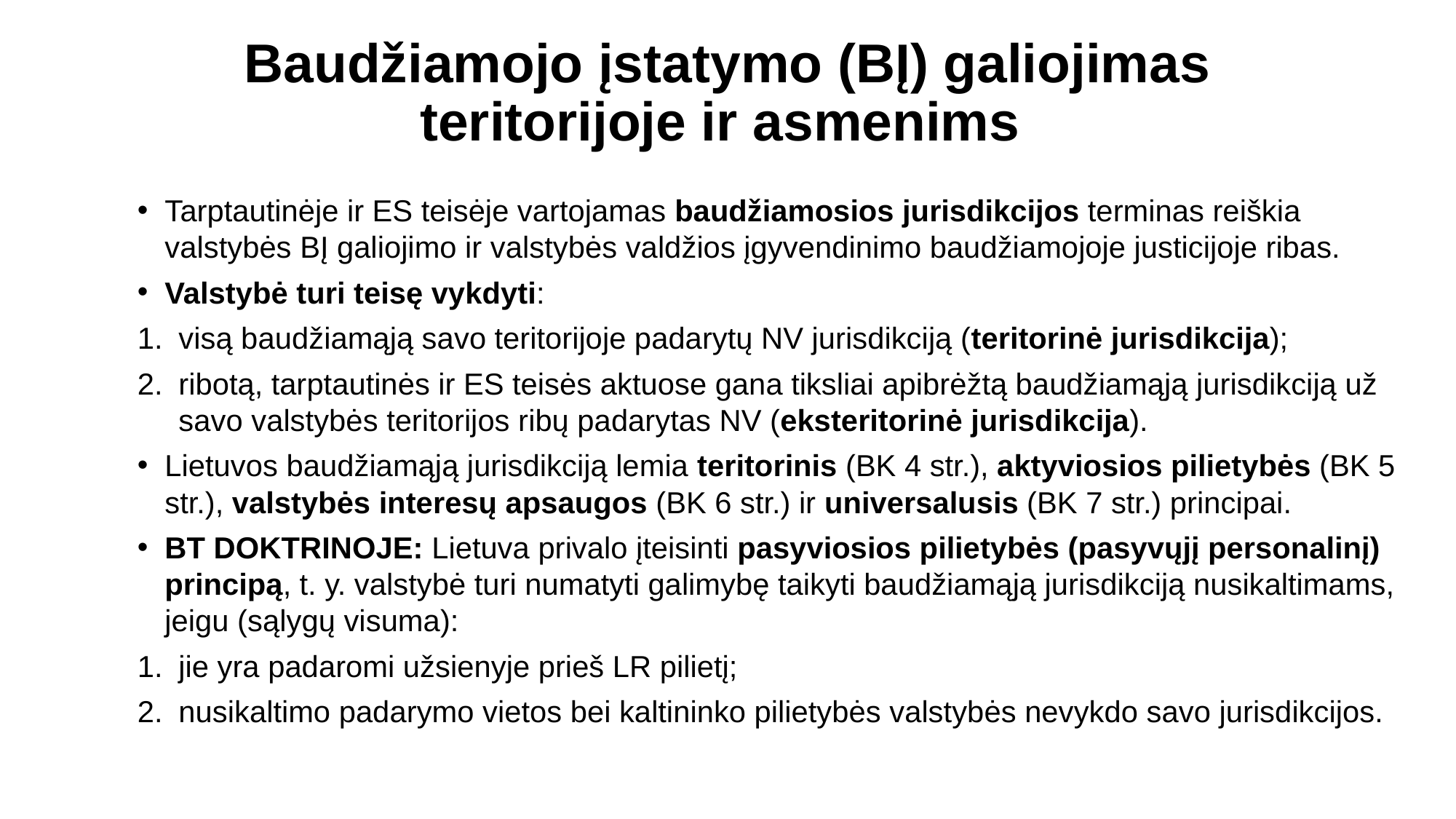

# Baudžiamojo įstatymo (BĮ) galiojimas teritorijoje ir asmenims
Tarptautinėje ir ES teisėje vartojamas baudžia­mosios jurisdikcijos terminas reiškia valstybės BĮ galiojimo ir valstybės valdžios įgyvendinimo baudžiamojoje justicijoje ribas.
Valstybė turi teisę vykdyti:
visą bau­džiamąją savo teritorijoje padarytų NV jurisdikciją (teritorinė jurisdikcija);
ribotą, tarptautinės ir ES teisės aktuose gana tiksliai apibrėžtą baudžiamąją jurisdikciją už savo valstybės teri­torijos ribų padarytas NV (eksteritorinė jurisdikcija).
Lietuvos baudžiamąją jurisdikciją lemia teritorinis (BK 4 str.), aktyviosios pilietybės (BK 5 str.), valstybės interesų apsaugos (BK 6 str.) ir universalusis (BK 7 str.) principai.
BT DOKTRINO­JE: Lietuva privalo įteisinti pasyviosios pilietybės (pasyvųjį personalinį) principą, t. y. valstybė turi numatyti galimybę taikyti baudžiamąją jurisdikciją nusikaltimams, jeigu (sąlygų visuma):
jie yra padaromi užsienyje prieš LR pilietį;
nusi­kaltimo padarymo vietos bei kaltininko pilietybės valstybės nevykdo savo jurisdikcijos.